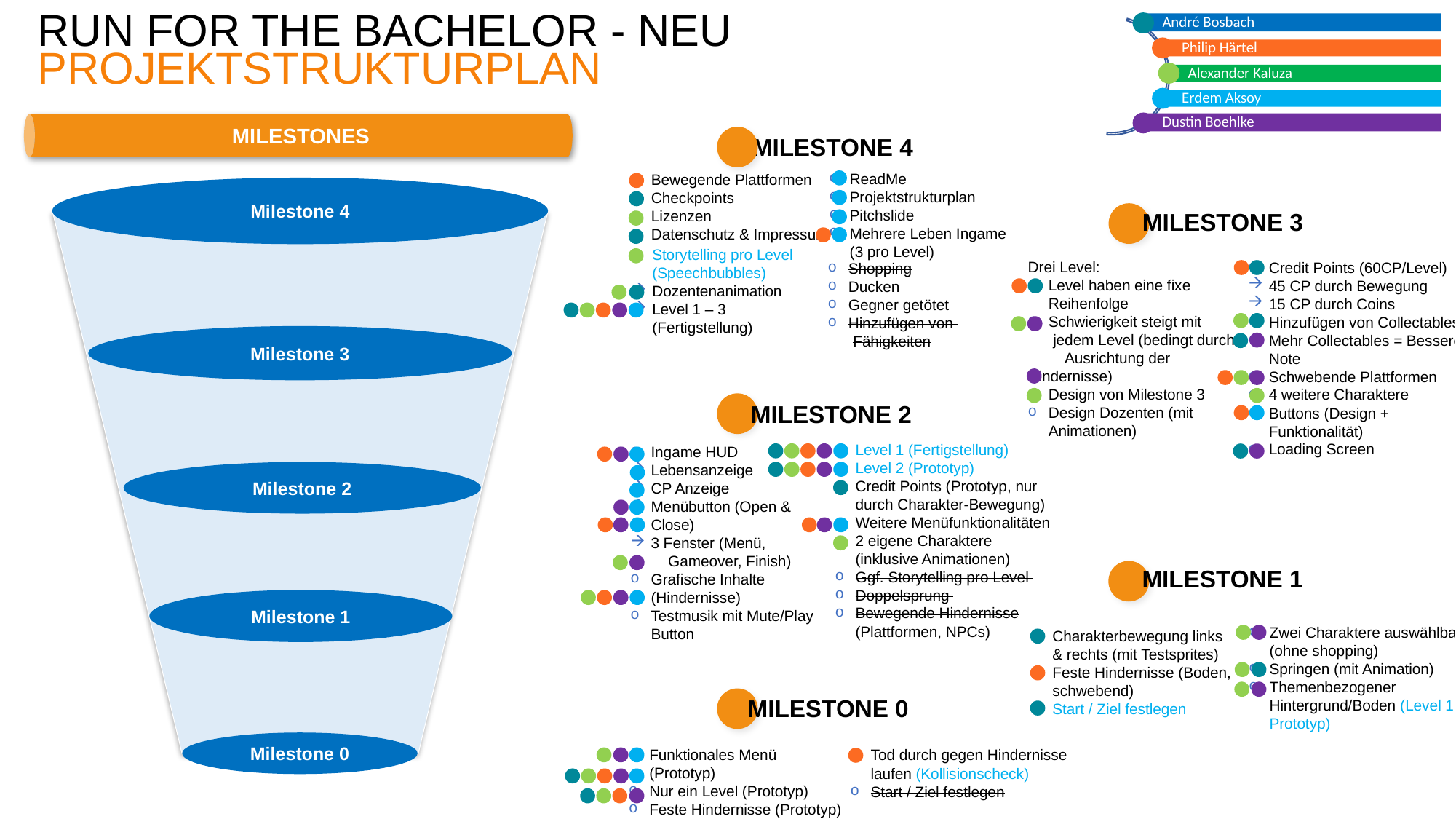

MILESTONES
Run for the bachelor - neu
Projektstrukturplan

André Bosbach

Philip Härtel

Alexander Kaluza

Erdem Aksoy

Dustin Boehlke
MILESTONE 4
Bewegende Plattformen
Checkpoints
Lizenzen
Datenschutz & Impressum

Milestone 4
Milestone 3

Milestone 2
Milestone 1
Milestone 0
MILESTONE 3
Drei Level:
Level haben eine fixe Reihenfolge
Schwierigkeit steigt mit
      jedem Level (bedingt durch            Ausrichtung der Hindernisse)
Design von Milestone 3
Design Dozenten (mit Animationen)
Credit Points (60CP/Level)
45 CP durch Bewegung
15 CP durch Coins
Hinzufügen von Collectables
Mehr Collectables = Bessere Note
Schwebende Plattformen
4 weitere Charaktere
Buttons (Design + Funktionalität)
Loading Screen

MILESTONE 2
Level 1 (Fertigstellung)
Level 2 (Prototyp)
Credit Points (Prototyp, nur durch Charakter-Bewegung)
Weitere Menüfunktionalitäten
2 eigene Charaktere (inklusive Animationen)
Ggf. Storytelling pro Level
Doppelsprung
Bewegende Hindernisse (Plattformen, NPCs)

MILESTONE 1
Charakterbewegung links & rechts (mit Testsprites)
Feste Hindernisse (Boden, schwebend)
Start / Ziel festlegen
Zwei Charaktere auswählbar (ohne shopping)
Springen (mit Animation)
Themenbezogener Hintergrund/Boden (Level 1 Prototyp)

ReadMe
Projektstrukturplan
Pitchslide
Mehrere Leben Ingame (3 pro Level)

Shopping
Ducken
Gegner getötet
Hinzufügen von
      Fähigkeiten

Storytelling pro Level (Speechbubbles)
Dozentenanimation
Level 1 – 3 (Fertigstellung)

Ingame HUD
Lebensanzeige
CP Anzeige
Menübutton (Open & Close)
3 Fenster (Menü,
         Gameover, Finish)
Grafische Inhalte (Hindernisse)
Testmusik mit Mute/Play Button

MILESTONE 0

Funktionales Menü (Prototyp)
Nur ein Level (Prototyp)
Feste Hindernisse (Prototyp)
Tod durch gegen Hindernisse laufen (Kollisionscheck)
Start / Ziel festlegen